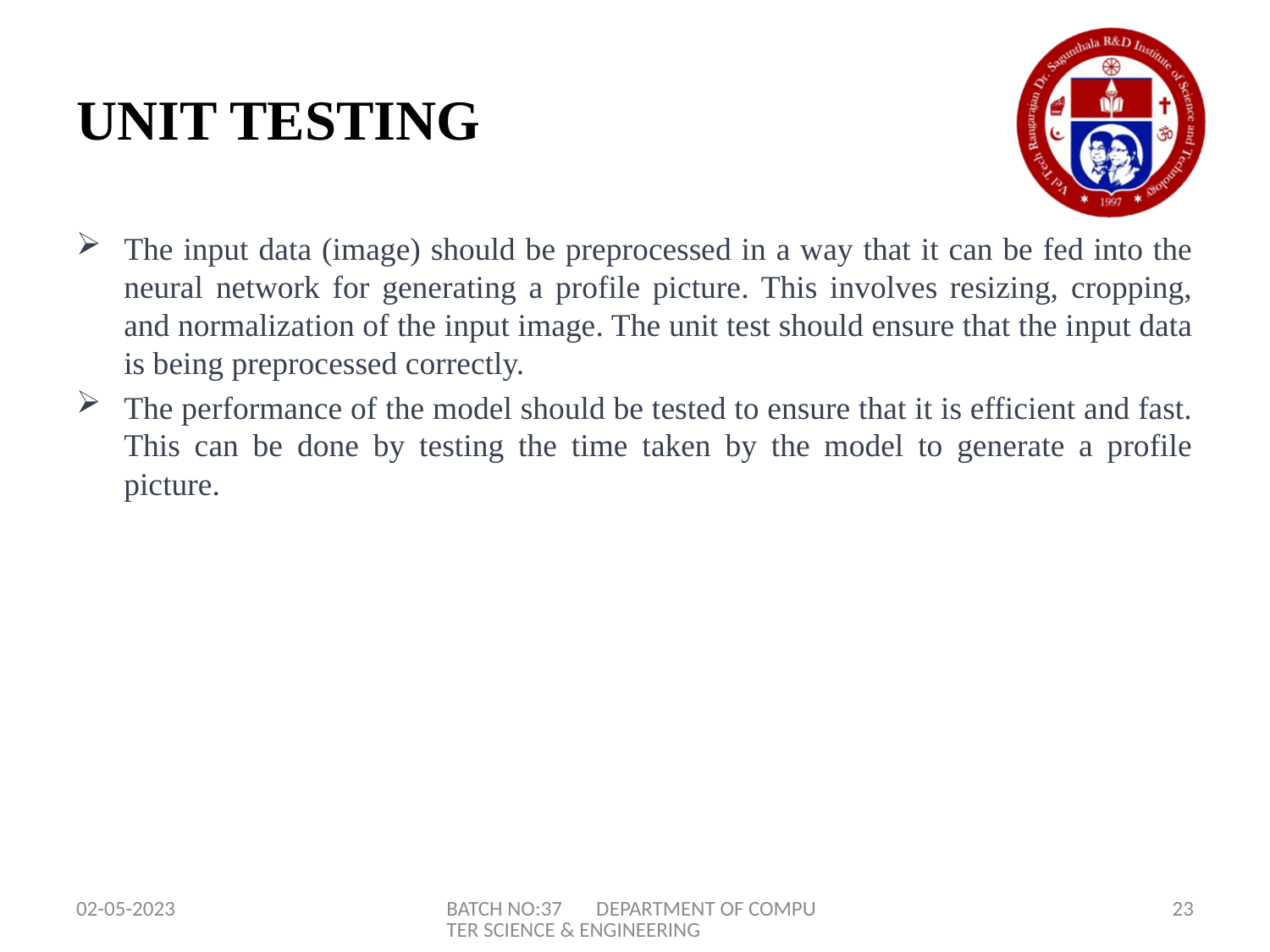

# UNIT TESTING
The input data (image) should be preprocessed in a way that it can be fed into the neural network for generating a profile picture. This involves resizing, cropping, and normalization of the input image. The unit test should ensure that the input data is being preprocessed correctly.
The performance of the model should be tested to ensure that it is efficient and fast. This can be done by testing the time taken by the model to generate a profile picture.
02-05-2023
BATCH NO:37       DEPARTMENT OF COMPUTER SCIENCE & ENGINEERING
23